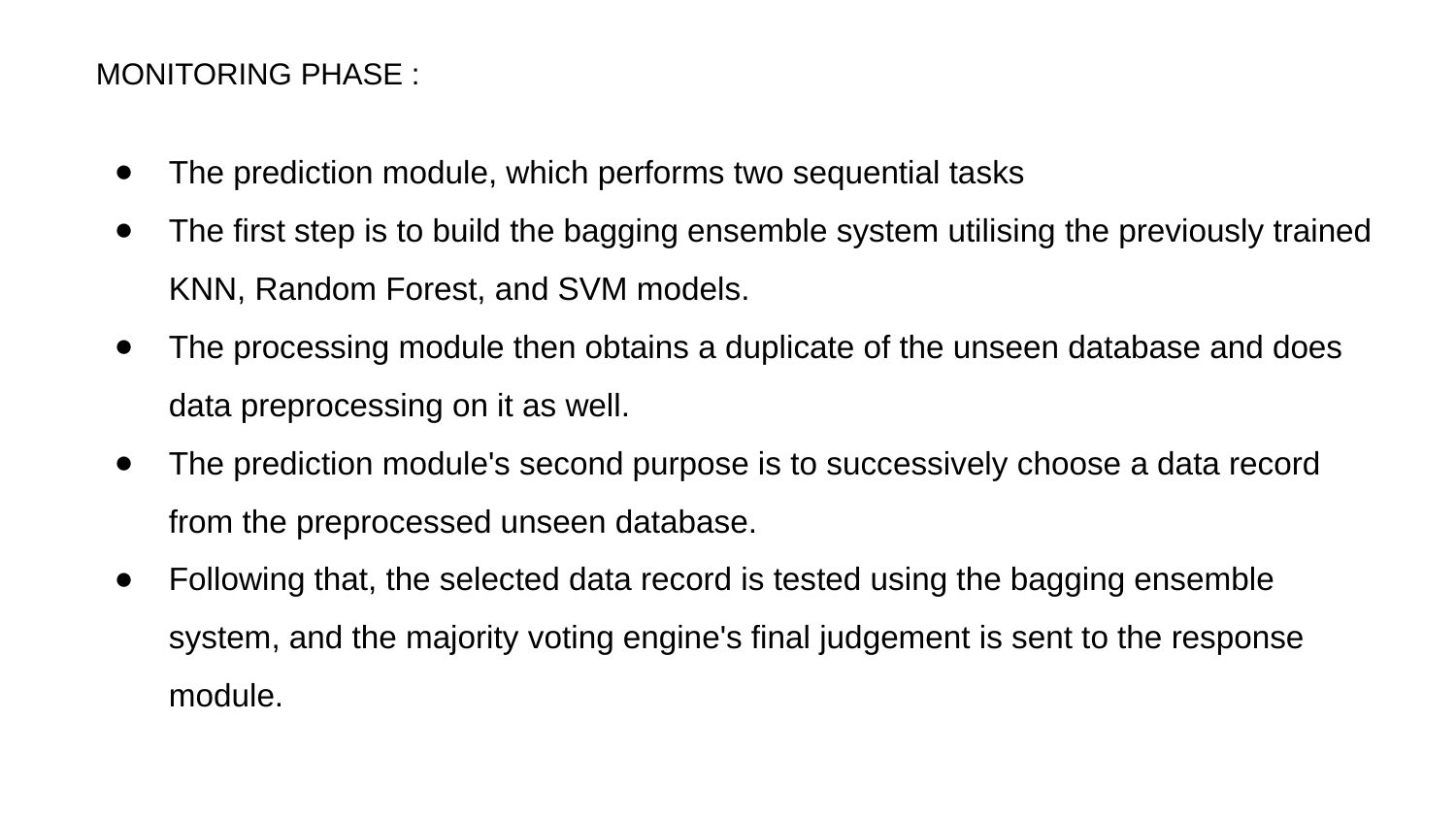

MONITORING PHASE :

The prediction module, which performs two sequential tasks
The first step is to build the bagging ensemble system utilising the previously trained KNN, Random Forest, and SVM models.
The processing module then obtains a duplicate of the unseen database and does data preprocessing on it as well.
The prediction module's second purpose is to successively choose a data record from the preprocessed unseen database.
Following that, the selected data record is tested using the bagging ensemble system, and the majority voting engine's final judgement is sent to the response module.